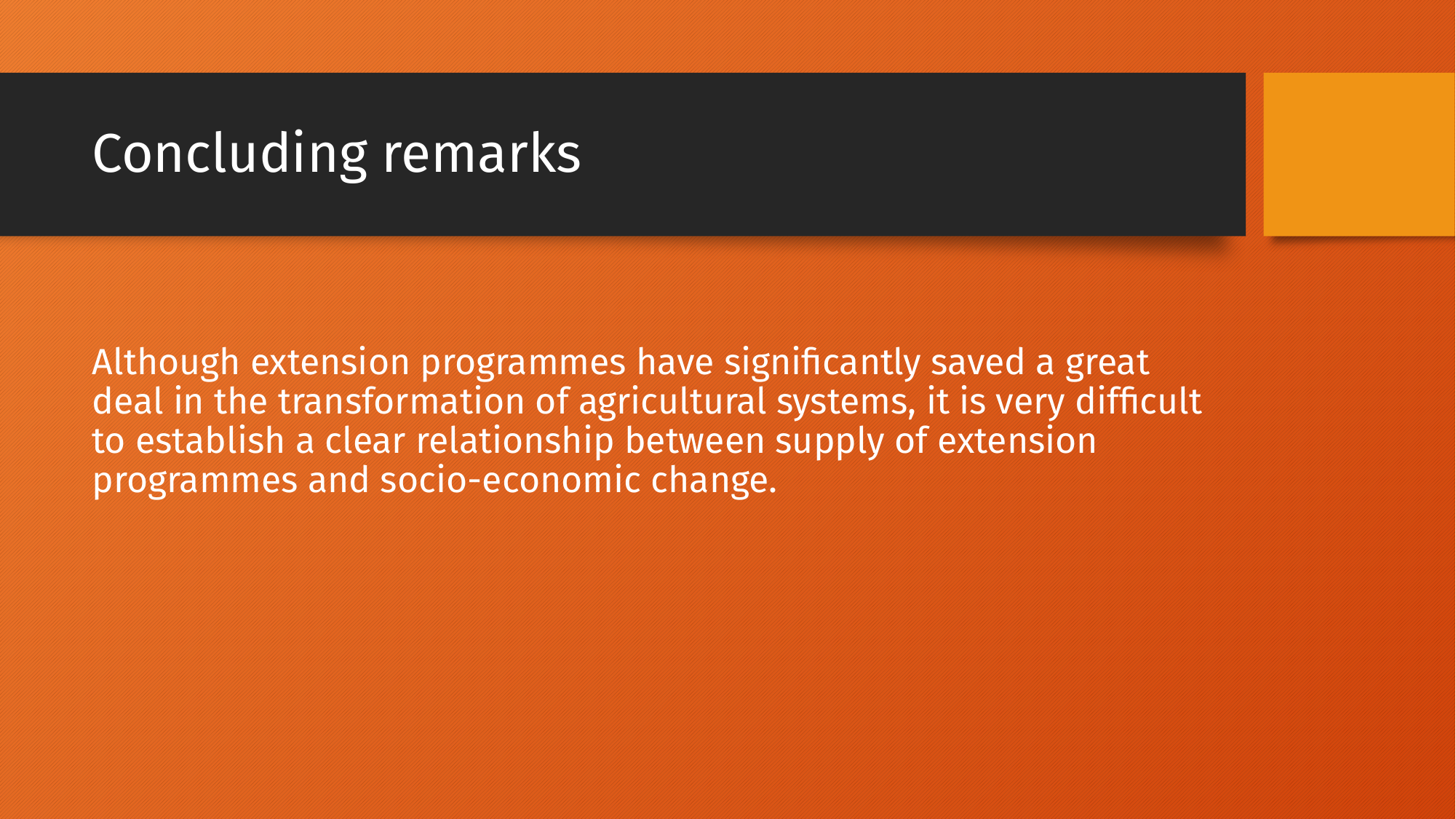

# Concluding remarks

Although extension programmes have significantly saved a great deal in the transformation of agricultural systems, it is very difficult to establish a clear relationship between supply of extension programmes and socio-economic change.